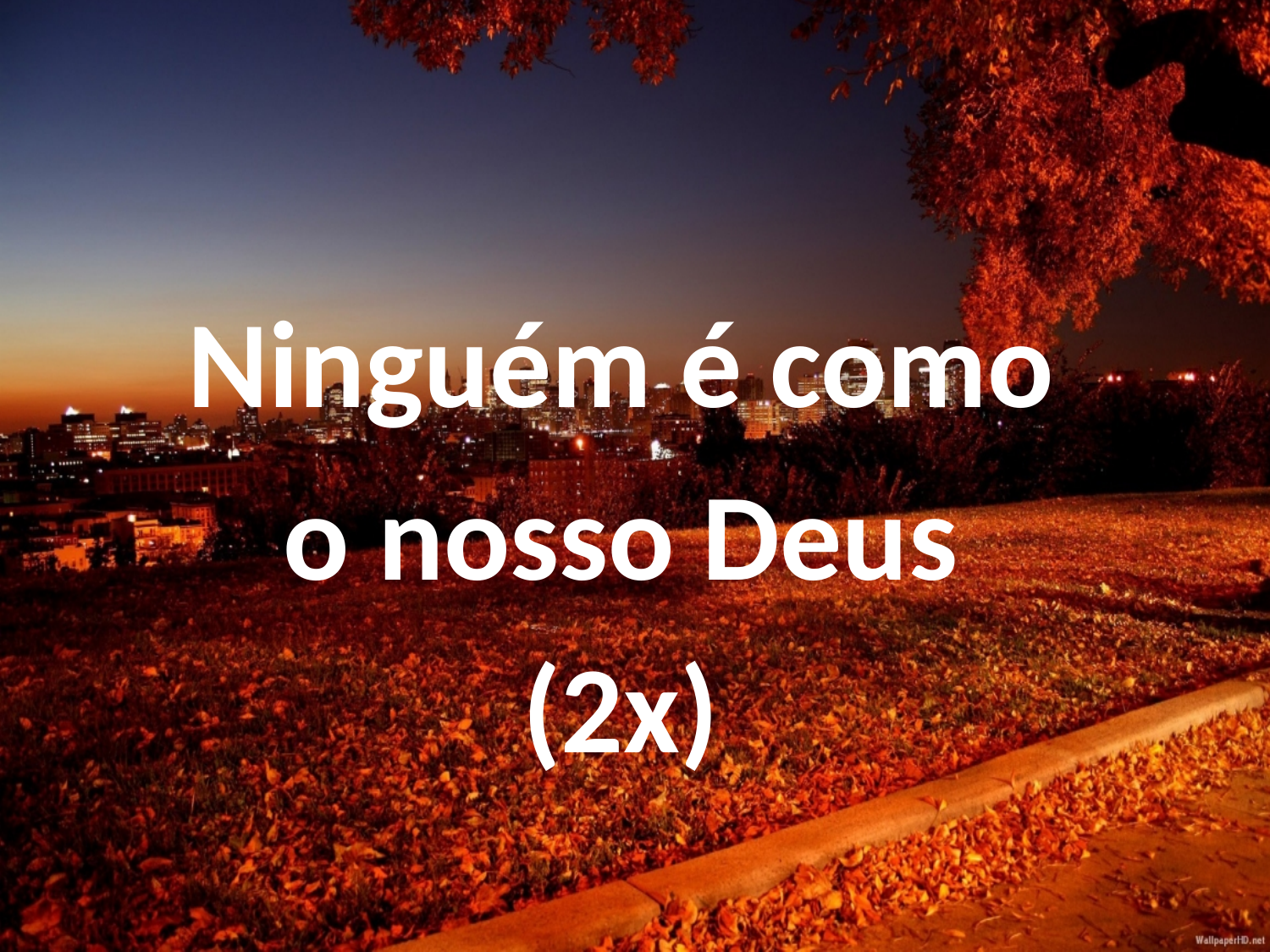

Ninguém é como
o nosso Deus
(2x)